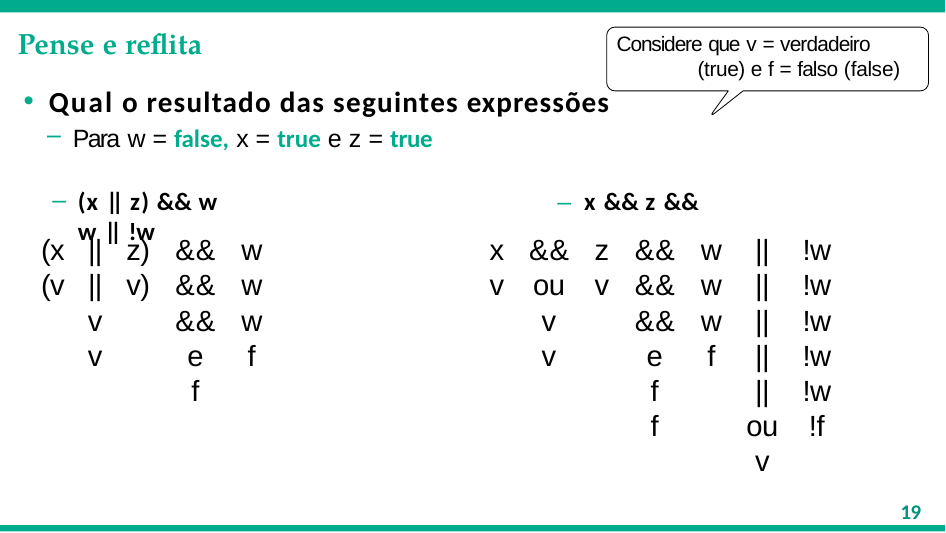

# Pense e reflita

Considere que v = verdadeiro (true) e f = falso (false)
Qual o resultado das seguintes expressões
Para w = false, x = true e z = true

(x || z) && w	– x && z && w || !w
| (x | || | z) | && | w | x | && | z | && | w | || | !w |
| --- | --- | --- | --- | --- | --- | --- | --- | --- | --- | --- | --- |
| (v | || | v) | && | w | v | ou | v | && | w | || | !w |
|  | v |  | && | w |  | v |  | && | w | || | !w |
|  | v |  | e | f |  | v |  | e | f | || | !w |
|  |  |  | f |  |  |  |  | f |  | || | !w |
|  |  |  |  |  |  |  |  | f |  | ou | !f |
|  |  |  |  |  |  |  |  |  |  | v |  |
19